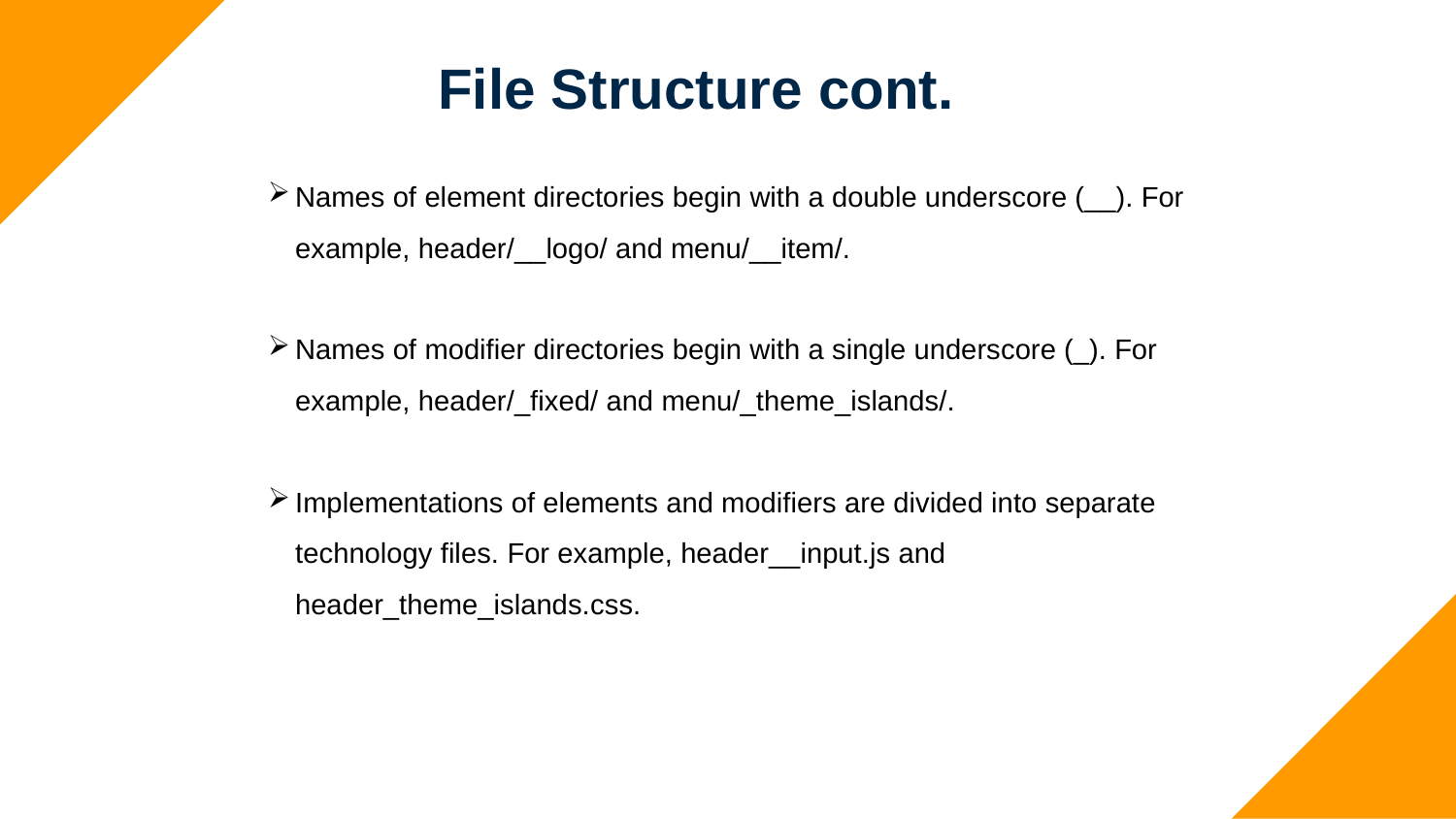

File Structure cont.
Names of element directories begin with a double underscore (__). For example, header/__logo/ and menu/__item/.

Names of modifier directories begin with a single underscore (_). For example, header/_fixed/ and menu/_theme_islands/.

Implementations of elements and modifiers are divided into separate technology files. For example, header__input.js and header_theme_islands.css.